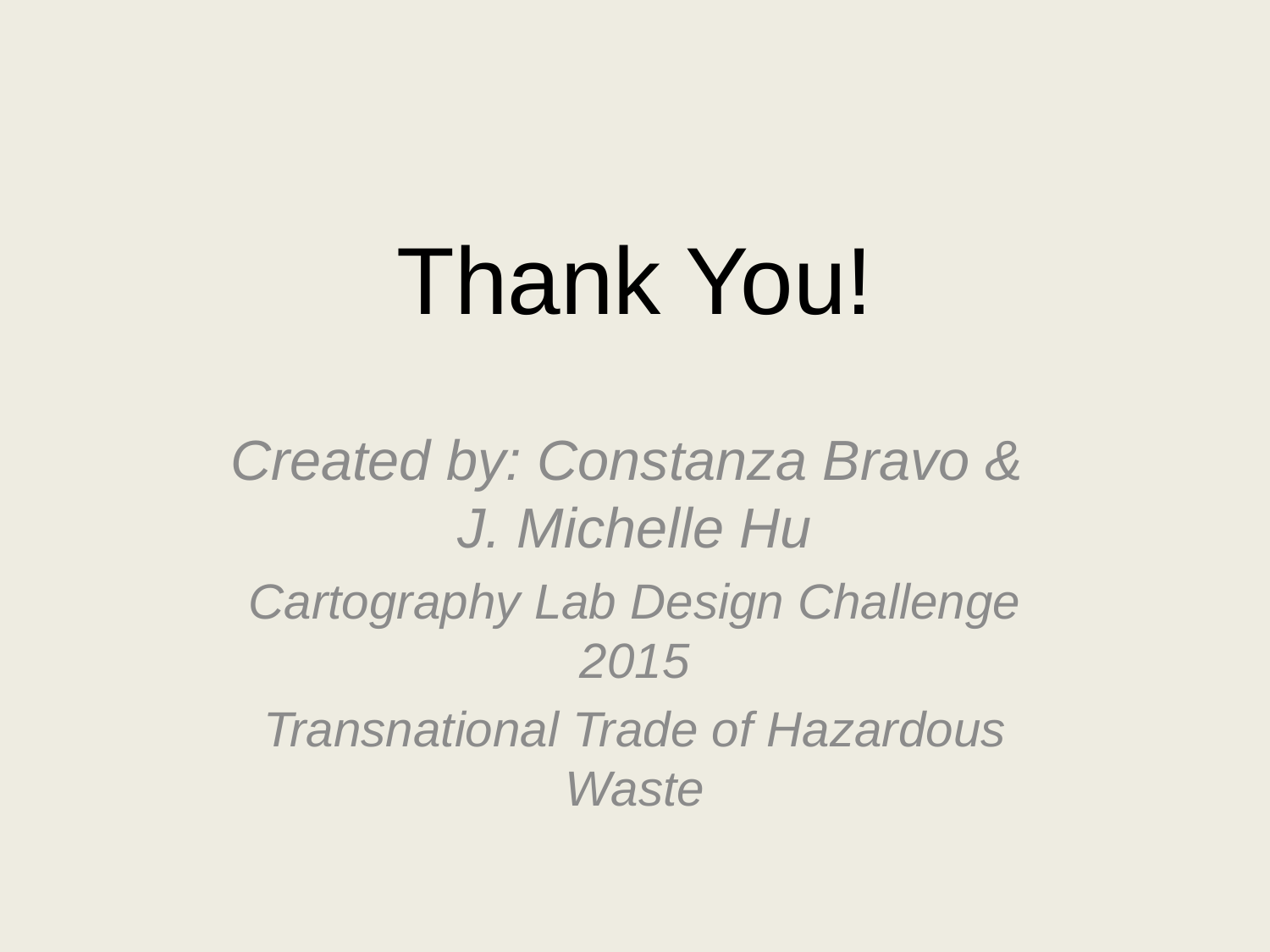

# Thank You!
Created by: Constanza Bravo &  J. Michelle Hu
Cartography Lab Design Challenge 2015
Transnational Trade of Hazardous Waste